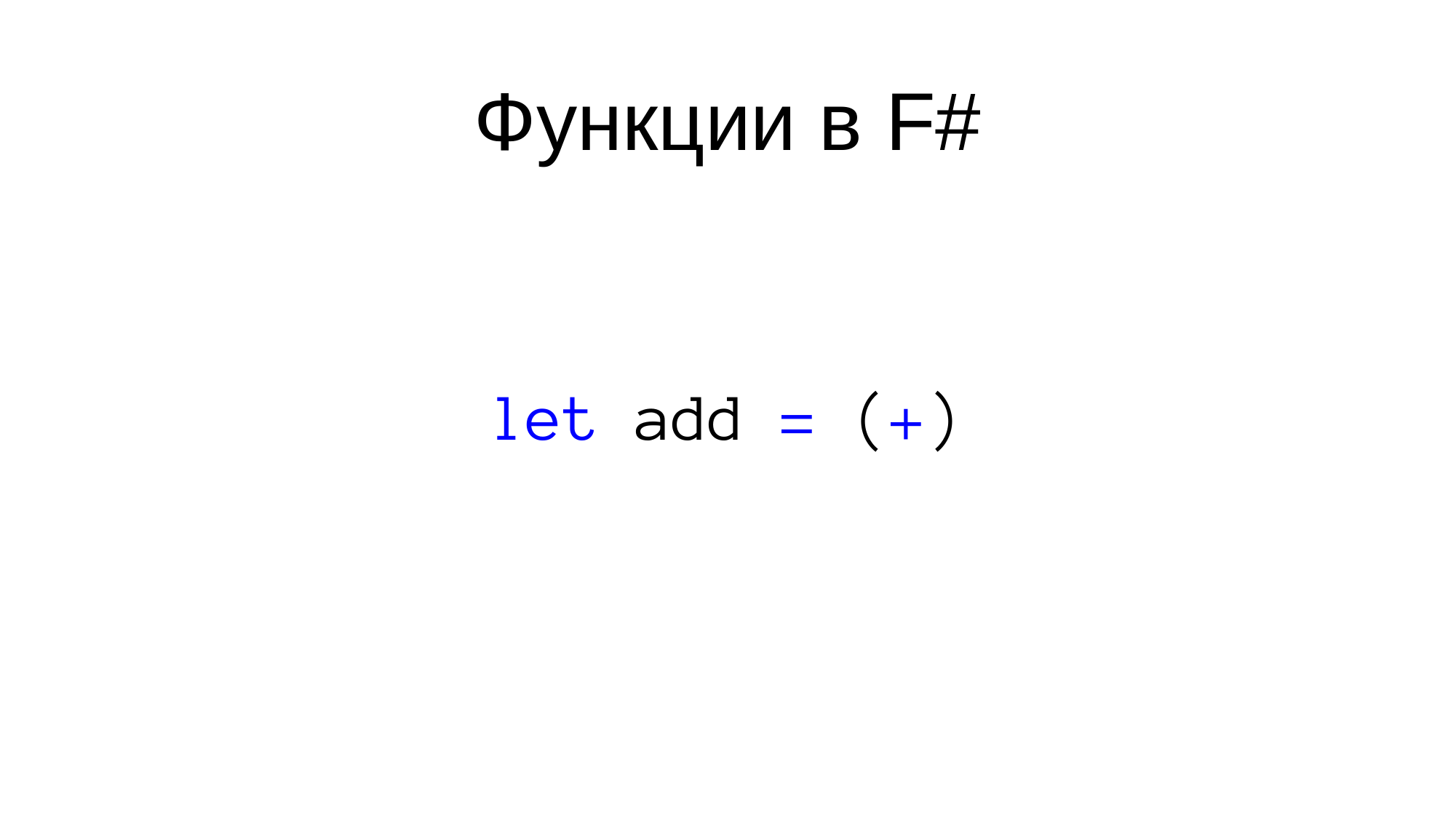

Функции в F#
let add = (+)